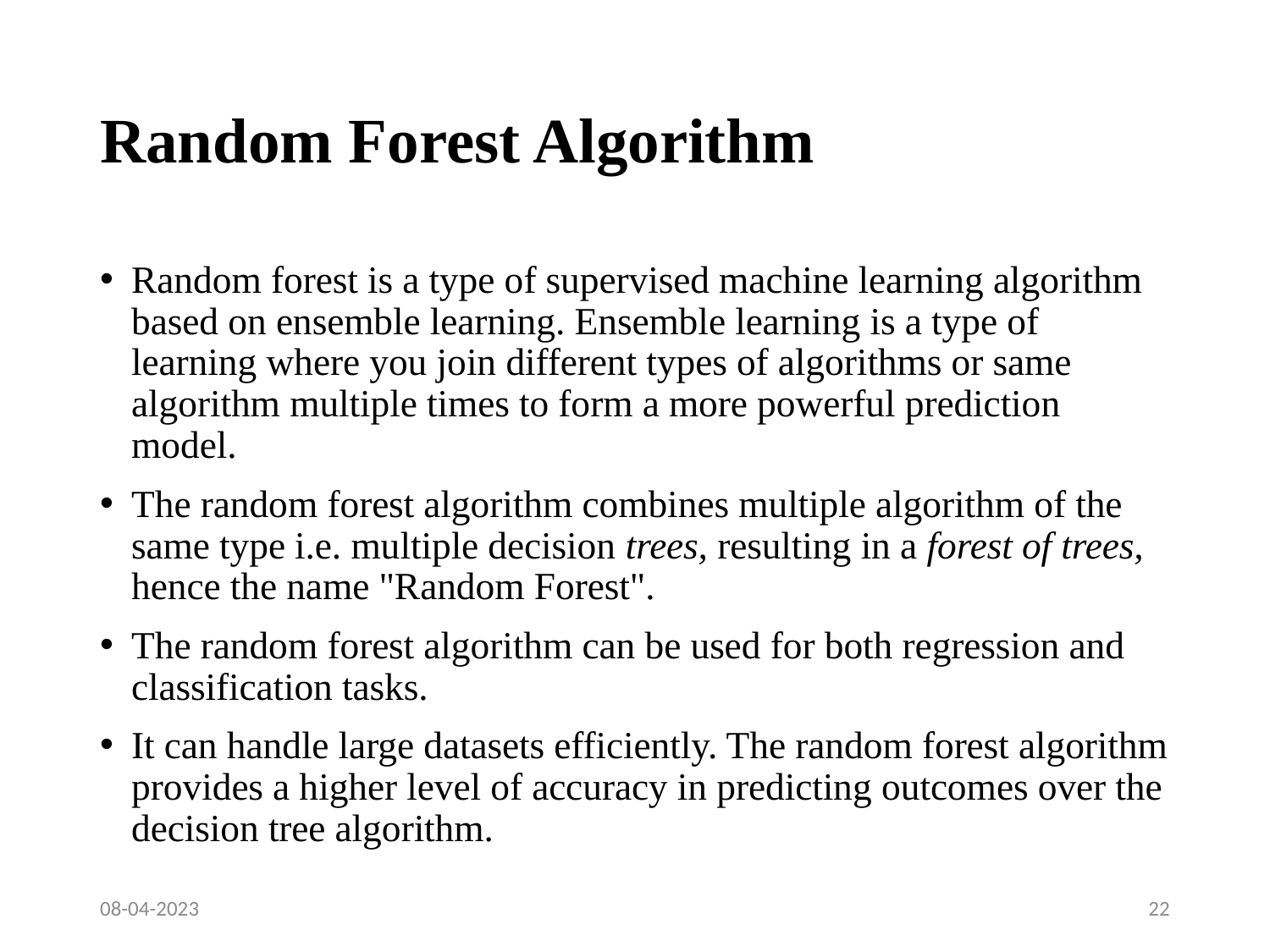

# Random Forest Algorithm
Random forest is a type of supervised machine learning algorithm based on ensemble learning. Ensemble learning is a type of learning where you join different types of algorithms or same algorithm multiple times to form a more powerful prediction model.
The random forest algorithm combines multiple algorithm of the same type i.e. multiple decision trees, resulting in a forest of trees, hence the name "Random Forest".
The random forest algorithm can be used for both regression and classification tasks.
It can handle large datasets efficiently. The random forest algorithm provides a higher level of accuracy in predicting outcomes over the decision tree algorithm.

08-04-2023
22